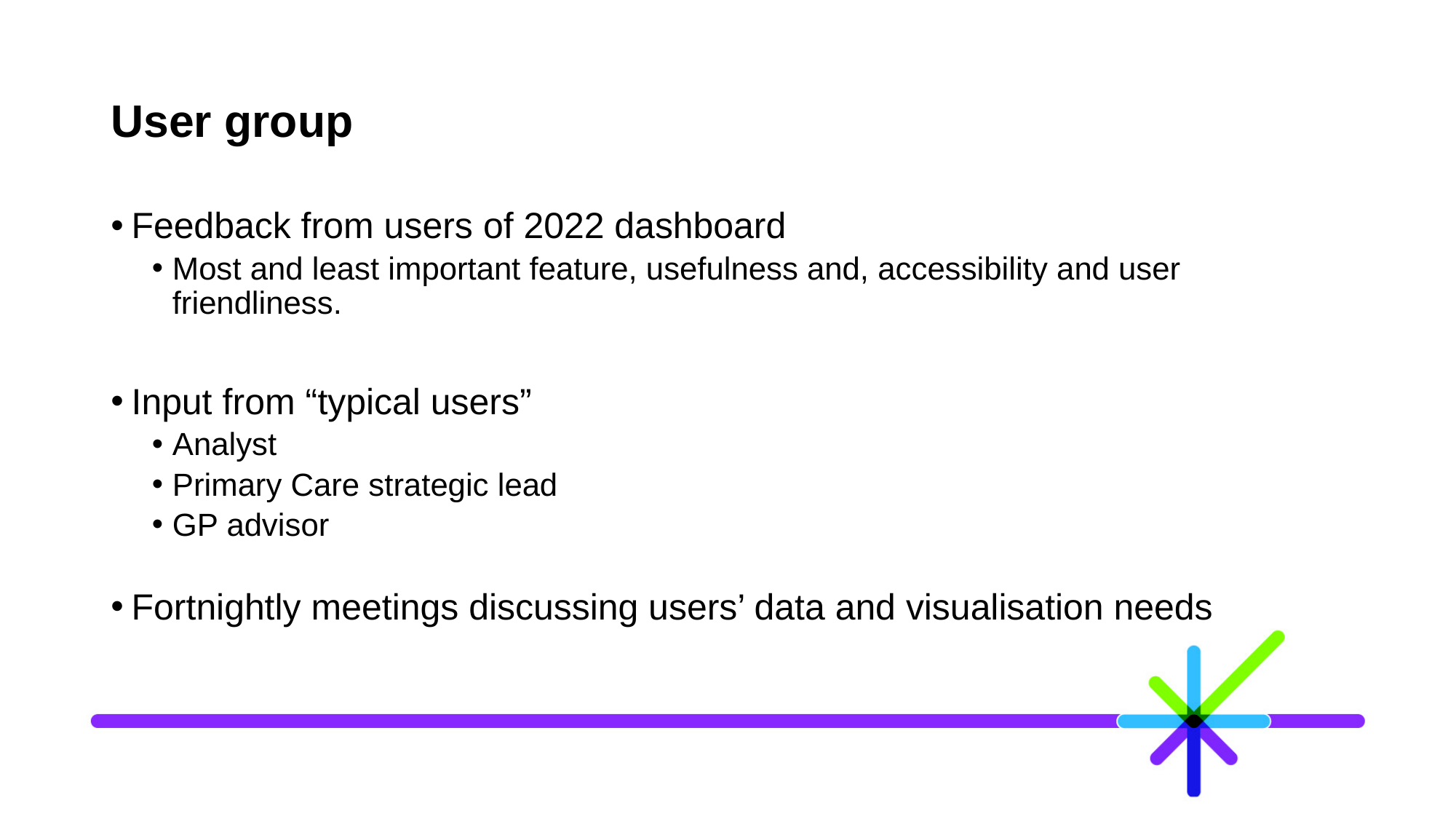

# User group
Feedback from users of 2022 dashboard
Most and least important feature, usefulness and, accessibility and user friendliness.

Input from “typical users”
Analyst
Primary Care strategic lead
GP advisor
Fortnightly meetings discussing users’ data and visualisation needs